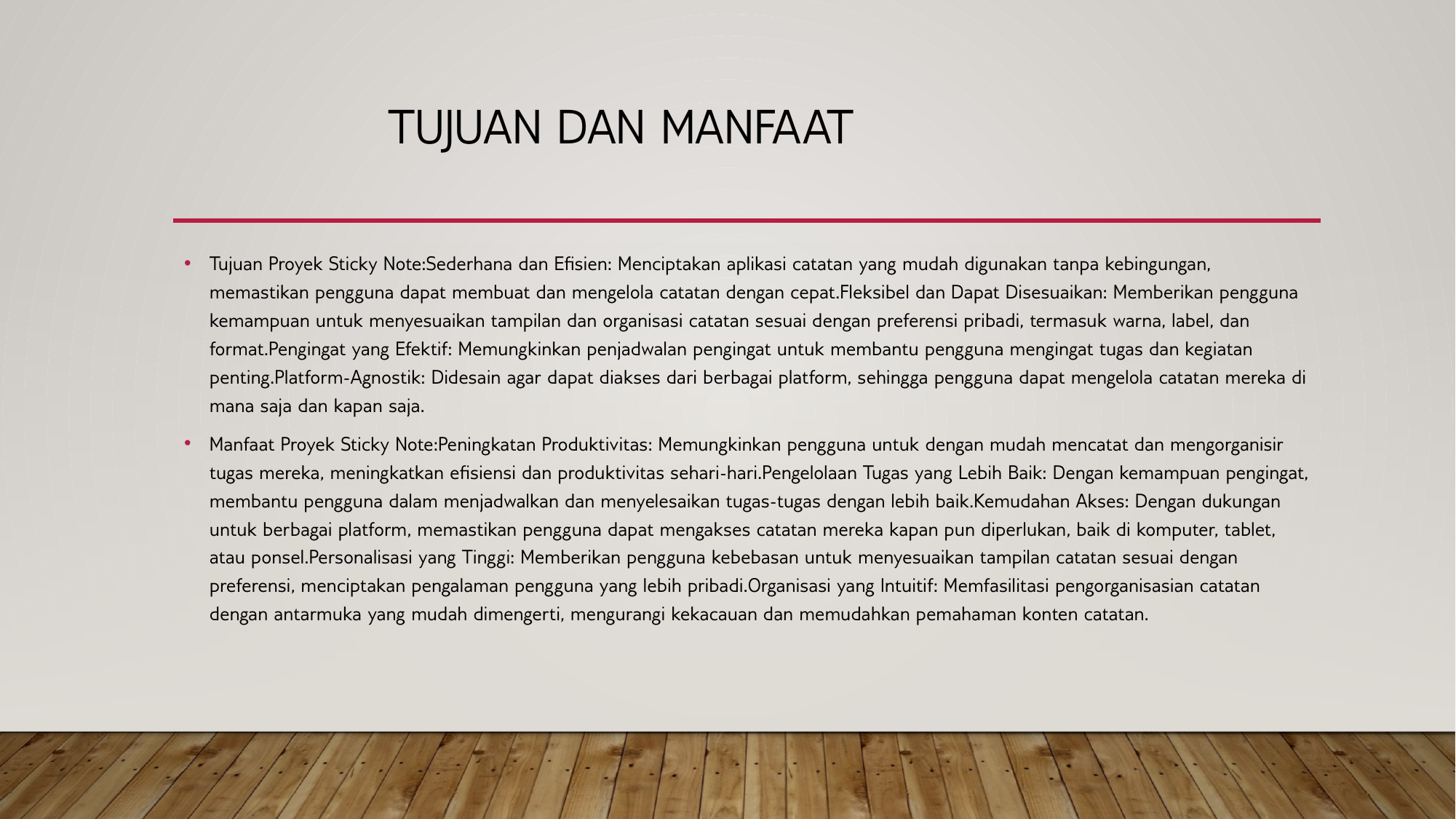

# Tujuan dan manfaat
Tujuan Proyek Sticky Note:Sederhana dan Efisien: Menciptakan aplikasi catatan yang mudah digunakan tanpa kebingungan, memastikan pengguna dapat membuat dan mengelola catatan dengan cepat.Fleksibel dan Dapat Disesuaikan: Memberikan pengguna kemampuan untuk menyesuaikan tampilan dan organisasi catatan sesuai dengan preferensi pribadi, termasuk warna, label, dan format.Pengingat yang Efektif: Memungkinkan penjadwalan pengingat untuk membantu pengguna mengingat tugas dan kegiatan penting.Platform-Agnostik: Didesain agar dapat diakses dari berbagai platform, sehingga pengguna dapat mengelola catatan mereka di mana saja dan kapan saja.
Manfaat Proyek Sticky Note:Peningkatan Produktivitas: Memungkinkan pengguna untuk dengan mudah mencatat dan mengorganisir tugas mereka, meningkatkan efisiensi dan produktivitas sehari-hari.Pengelolaan Tugas yang Lebih Baik: Dengan kemampuan pengingat, membantu pengguna dalam menjadwalkan dan menyelesaikan tugas-tugas dengan lebih baik.Kemudahan Akses: Dengan dukungan untuk berbagai platform, memastikan pengguna dapat mengakses catatan mereka kapan pun diperlukan, baik di komputer, tablet, atau ponsel.Personalisasi yang Tinggi: Memberikan pengguna kebebasan untuk menyesuaikan tampilan catatan sesuai dengan preferensi, menciptakan pengalaman pengguna yang lebih pribadi.Organisasi yang Intuitif: Memfasilitasi pengorganisasian catatan dengan antarmuka yang mudah dimengerti, mengurangi kekacauan dan memudahkan pemahaman konten catatan.